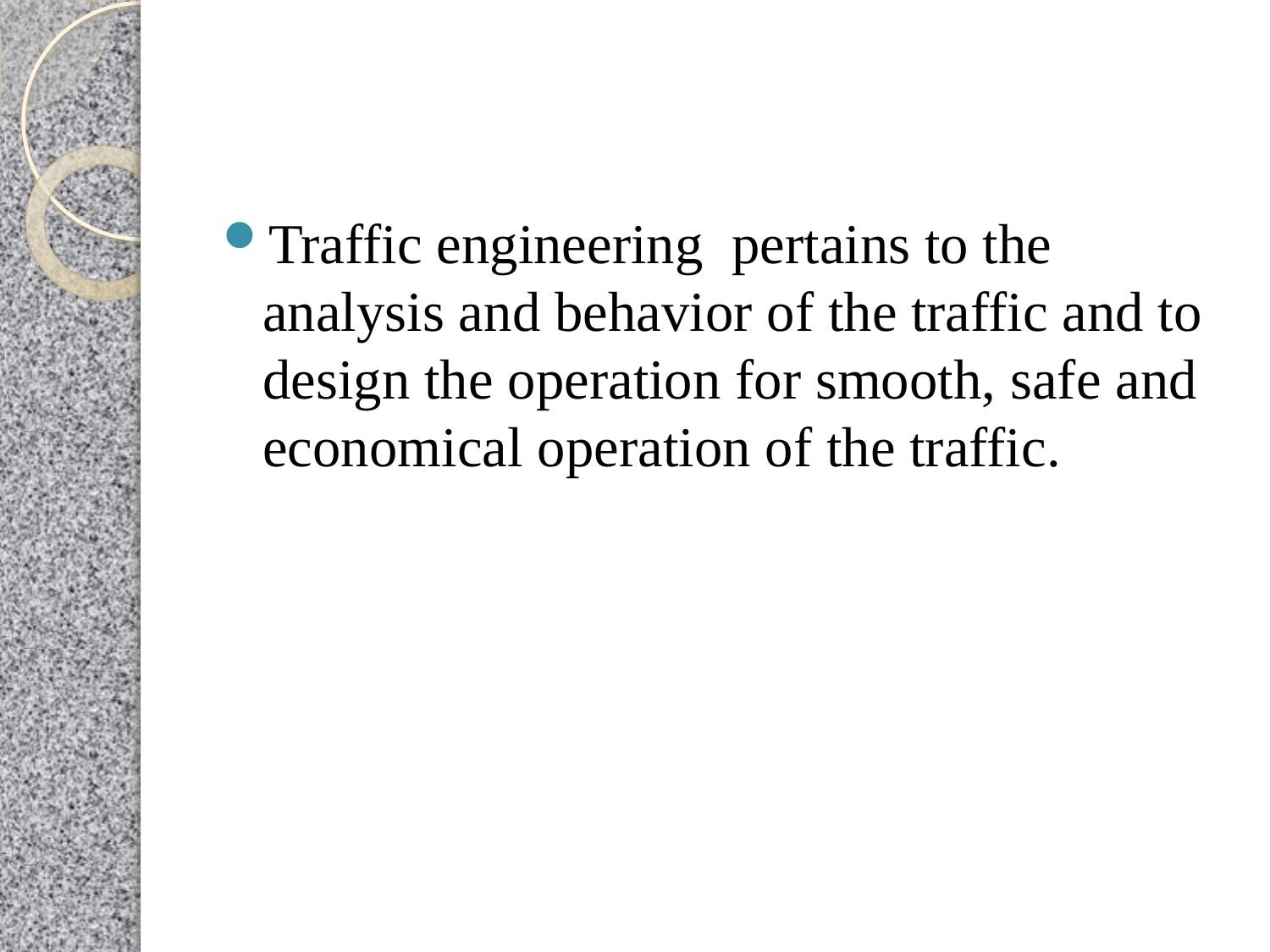

#
Traffic engineering  pertains to the analysis and behavior of the traffic and to design the operation for smooth, safe and economical operation of the traffic.